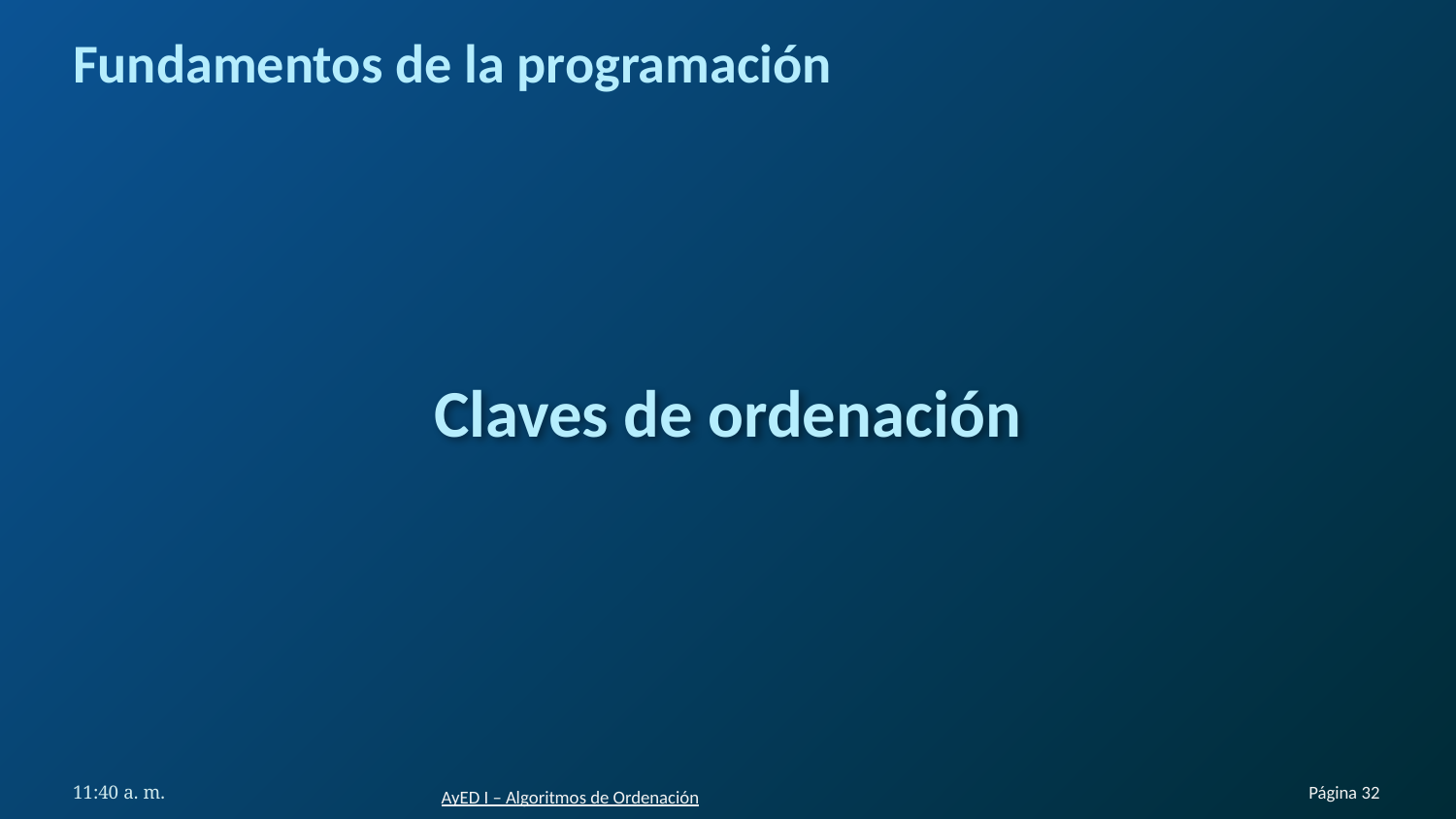

# Fundamentos de la programación
Claves de ordenación
11:40 a. m.
Página 32
AyED I – Algoritmos de Ordenación